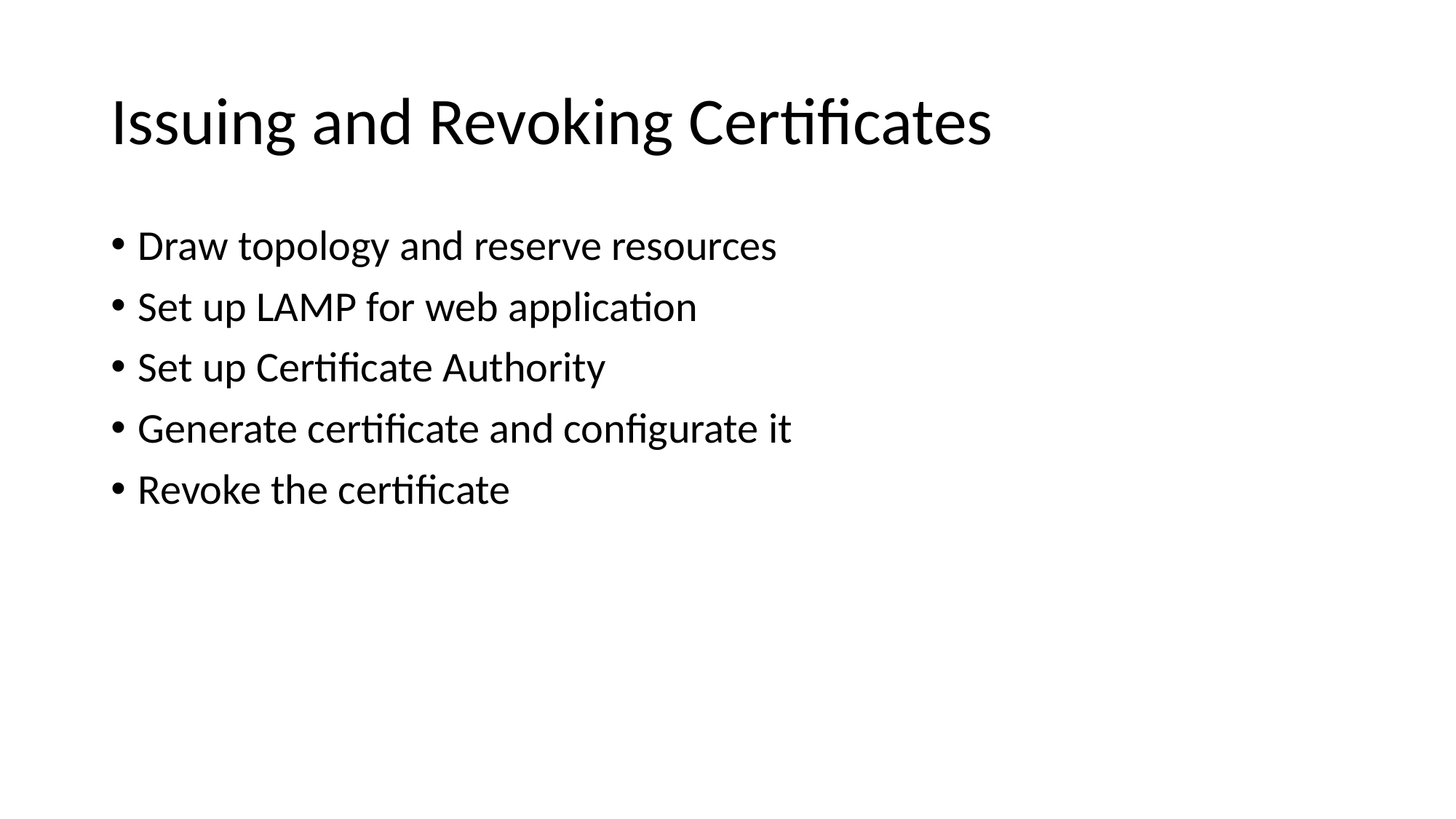

# Issuing and Revoking Certificates
Draw topology and reserve resources
Set up LAMP for web application
Set up Certificate Authority
Generate certificate and configurate it
Revoke the certificate